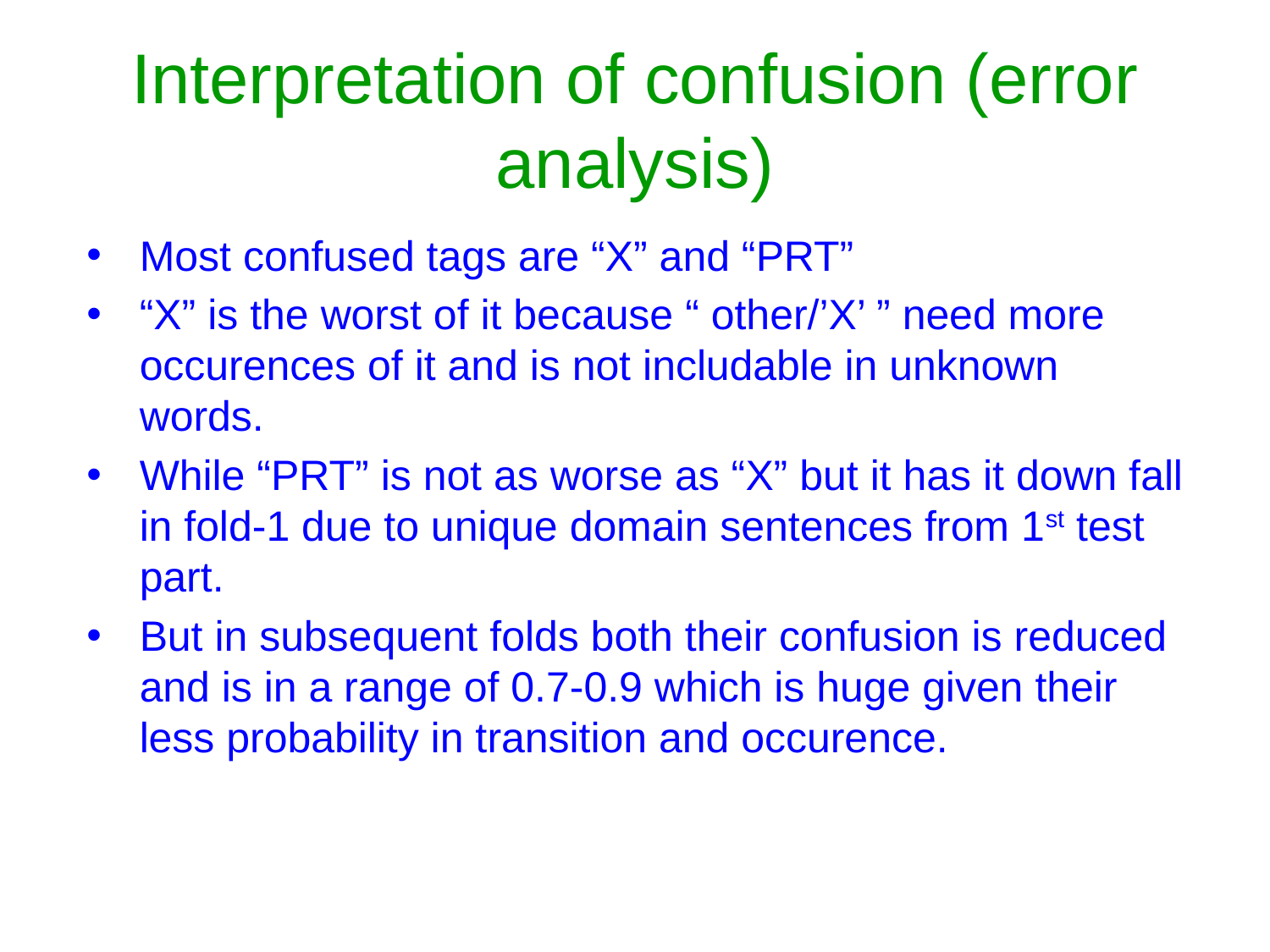

# Interpretation of confusion (error analysis)
Most confused tags are “X” and “PRT”
“X” is the worst of it because “ other/’X’ ” need more occurences of it and is not includable in unknown words.
While “PRT” is not as worse as “X” but it has it down fall in fold-1 due to unique domain sentences from 1st test part.
But in subsequent folds both their confusion is reduced and is in a range of 0.7-0.9 which is huge given their less probability in transition and occurence.